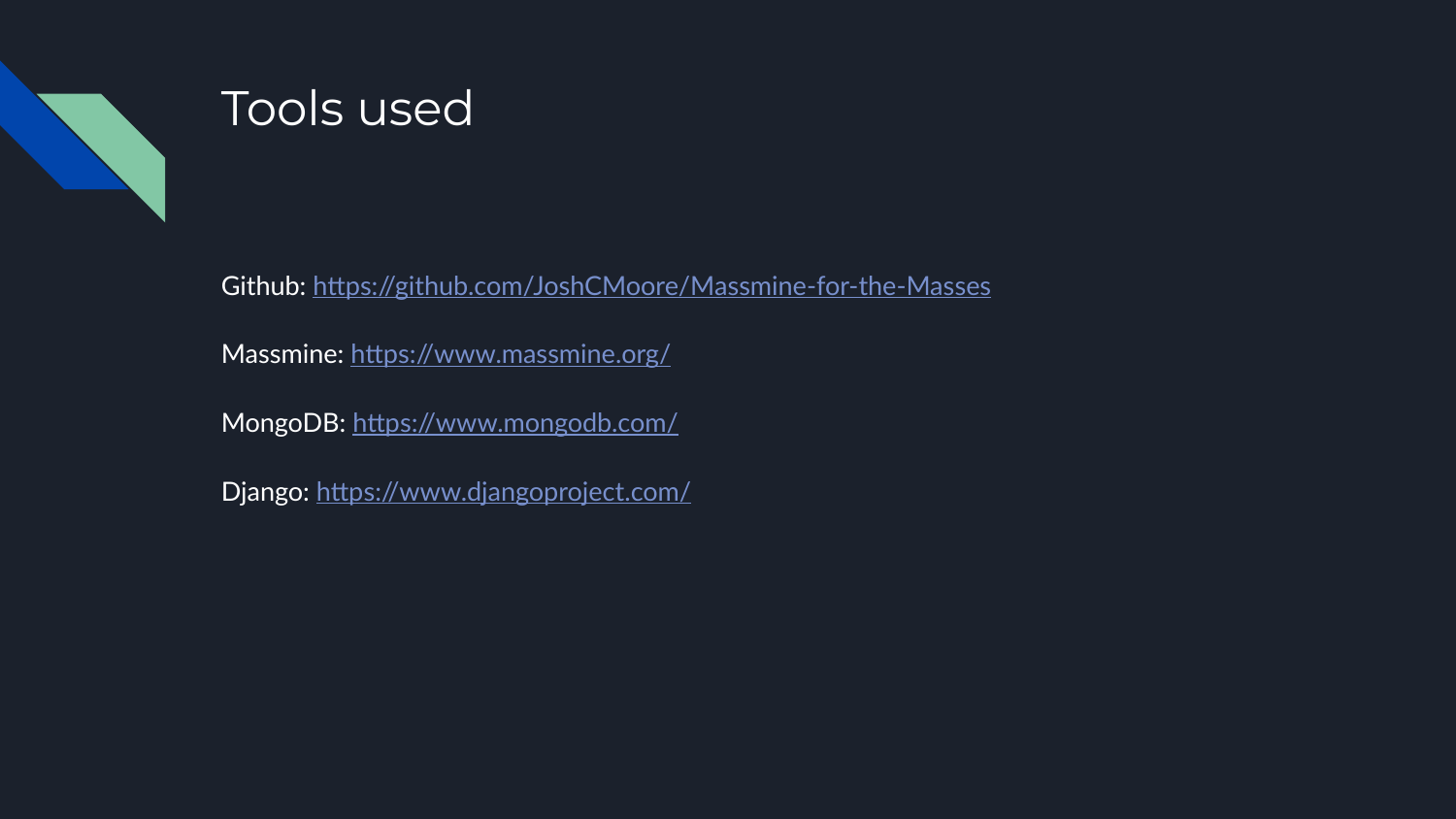

# Tools used
Github: https://github.com/JoshCMoore/Massmine-for-the-Masses
Massmine: https://www.massmine.org/
MongoDB: https://www.mongodb.com/
Django: https://www.djangoproject.com/